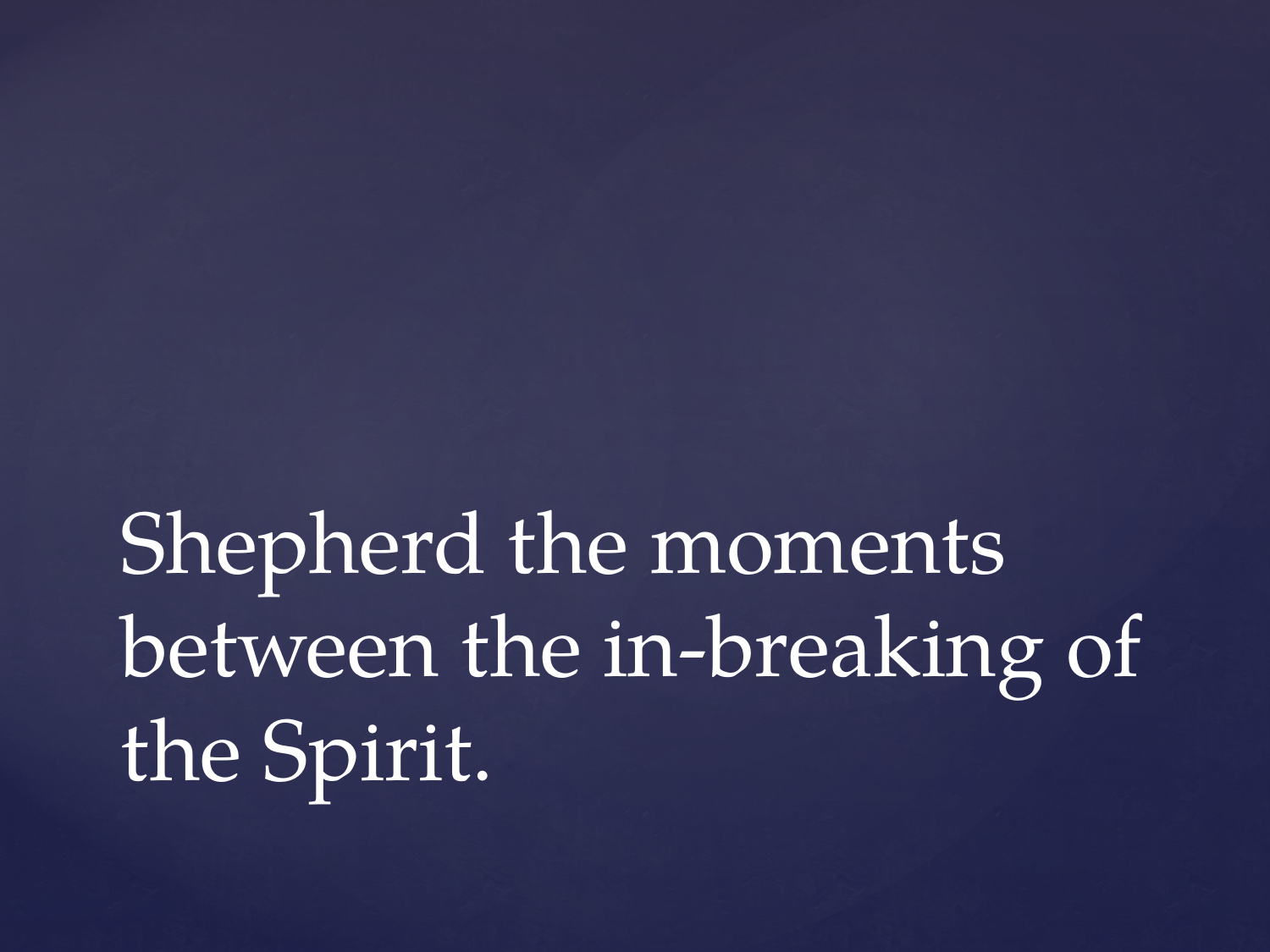

# Shepherd the moments between the in-breaking of the Spirit.